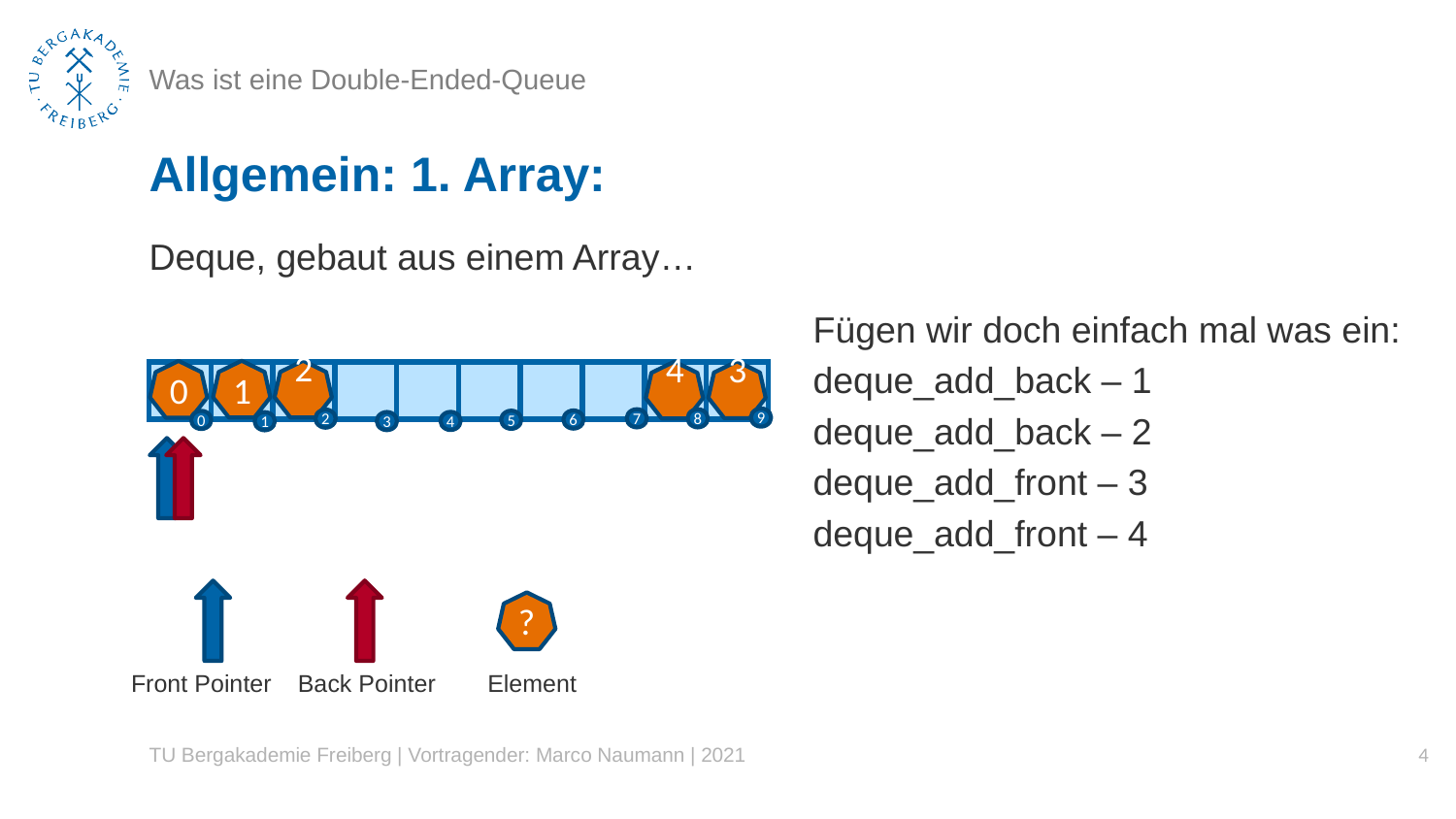

# Was ist eine Double-Ended-Queue
Allgemein: 1. Array:
Deque, gebaut aus einem Array…
Fügen wir doch einfach mal was ein:
deque_add_back – 1
deque_add_back – 2
deque_add_front – 3
deque_add_front – 4

1
2
0
3
4
|  |  |  |  |  |  |  |  |  |  |
| --- | --- | --- | --- | --- | --- | --- | --- | --- | --- |
9
7
8
2
6
5
0
4
3
1

?
Element
Back Pointer
Front Pointer
TU Bergakademie Freiberg | Vortragender: Marco Naumann | 2021
4